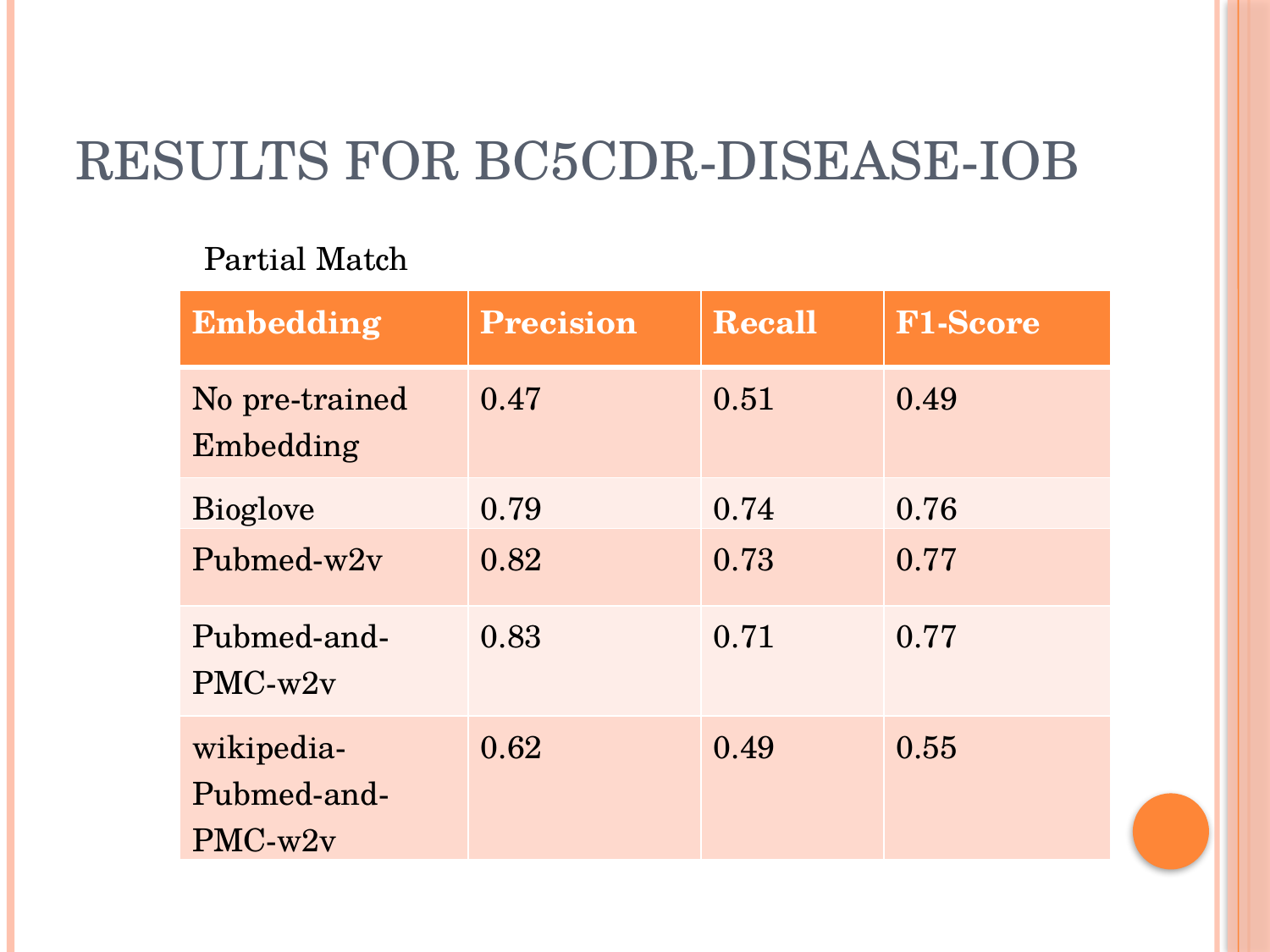

# Results for BC5CDR-disease-IOB
Partial Match
| Embedding | Precision | Recall | F1-Score |
| --- | --- | --- | --- |
| No pre-trained Embedding | 0.47 | 0.51 | 0.49 |
| Bioglove | 0.79 | 0.74 | 0.76 |
| Pubmed-w2v | 0.82 | 0.73 | 0.77 |
| Pubmed-and-PMC-w2v | 0.83 | 0.71 | 0.77 |
| wikipedia-Pubmed-and-PMC-w2v | 0.62 | 0.49 | 0.55 |